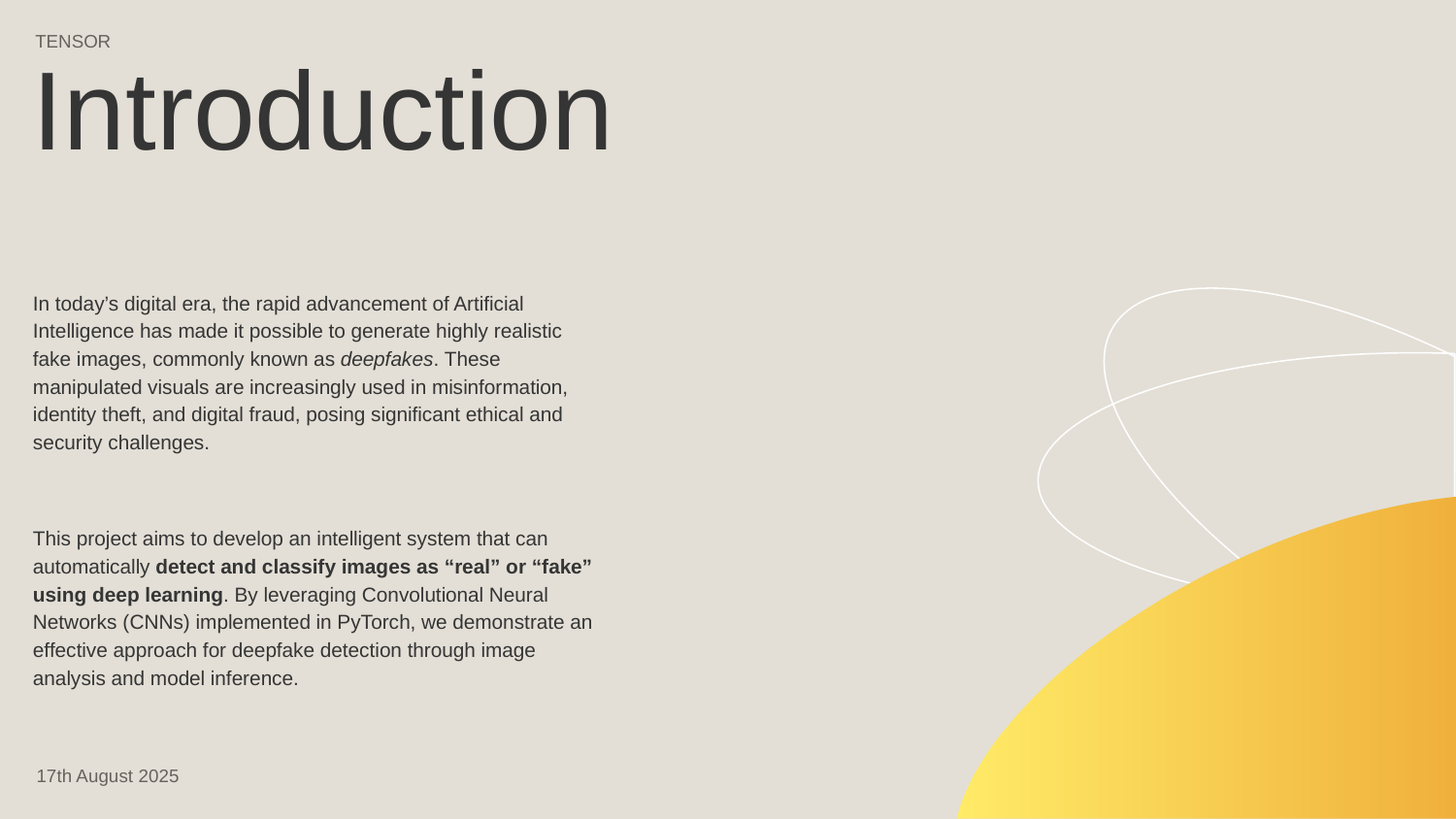

# TENSOR
Introduction
In today’s digital era, the rapid advancement of Artificial Intelligence has made it possible to generate highly realistic fake images, commonly known as deepfakes. These manipulated visuals are increasingly used in misinformation, identity theft, and digital fraud, posing significant ethical and security challenges.

This project aims to develop an intelligent system that can automatically detect and classify images as “real” or “fake” using deep learning. By leveraging Convolutional Neural Networks (CNNs) implemented in PyTorch, we demonstrate an effective approach for deepfake detection through image analysis and model inference.

17th August 2025